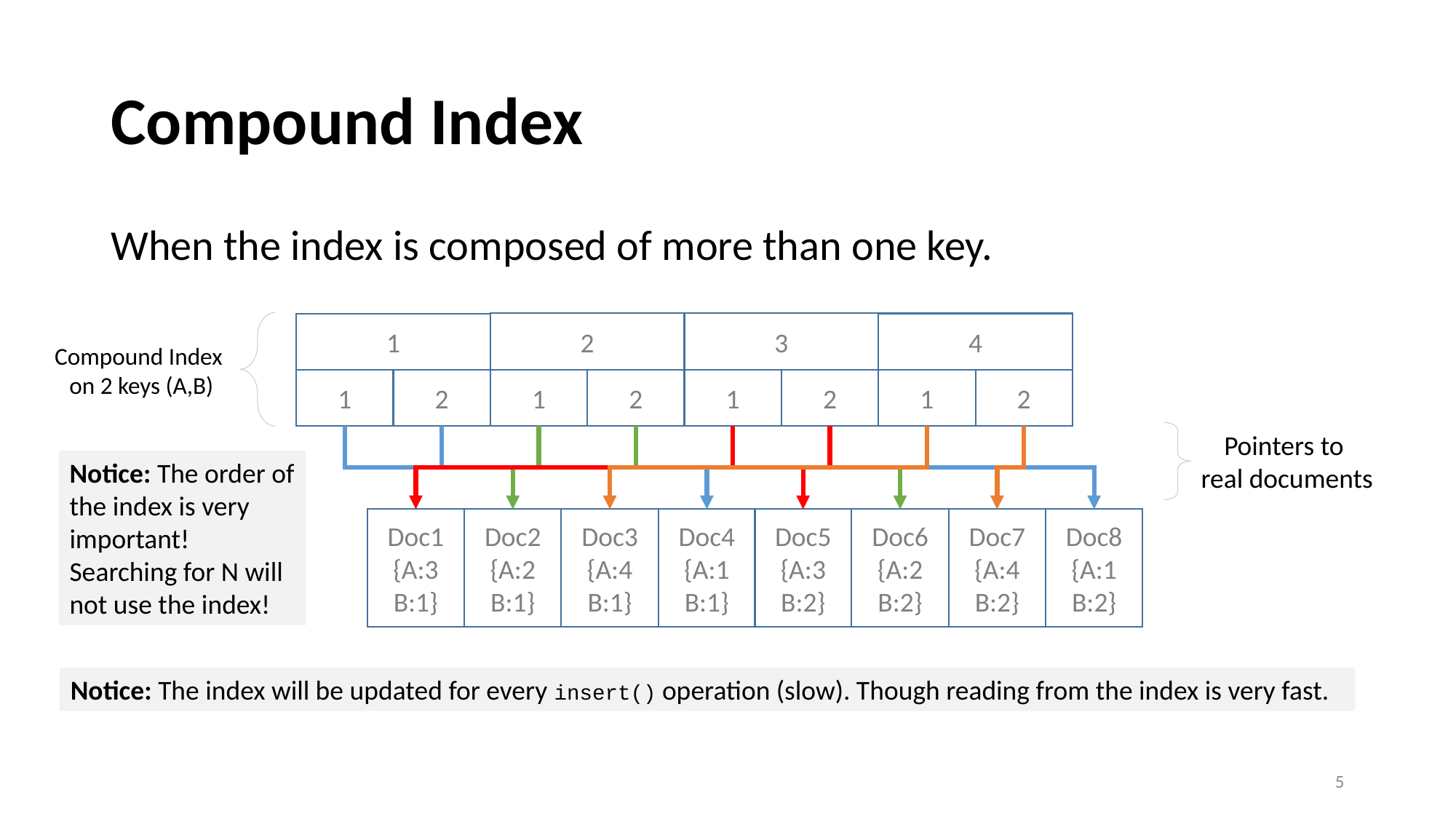

# Compound Index
When the index is composed of more than one key.

2
3
4
1
Compound Index
on 2 keys (A,B)
1
2
1
2
1
2
1
2

Pointers to
real documents
Notice: The order of the index is very important! Searching for N will not use the index!
Doc1
{A:3
B:1}
Doc2
{A:2
B:1}
Doc3
{A:4
B:1}
Doc4
{A:1
B:1}
Doc5
{A:3
B:2}
Doc6
{A:2
B:2}
Doc7
{A:4
B:2}
Doc8
{A:1
B:2}
Notice: The index will be updated for every insert() operation (slow). Though reading from the index is very fast.
5